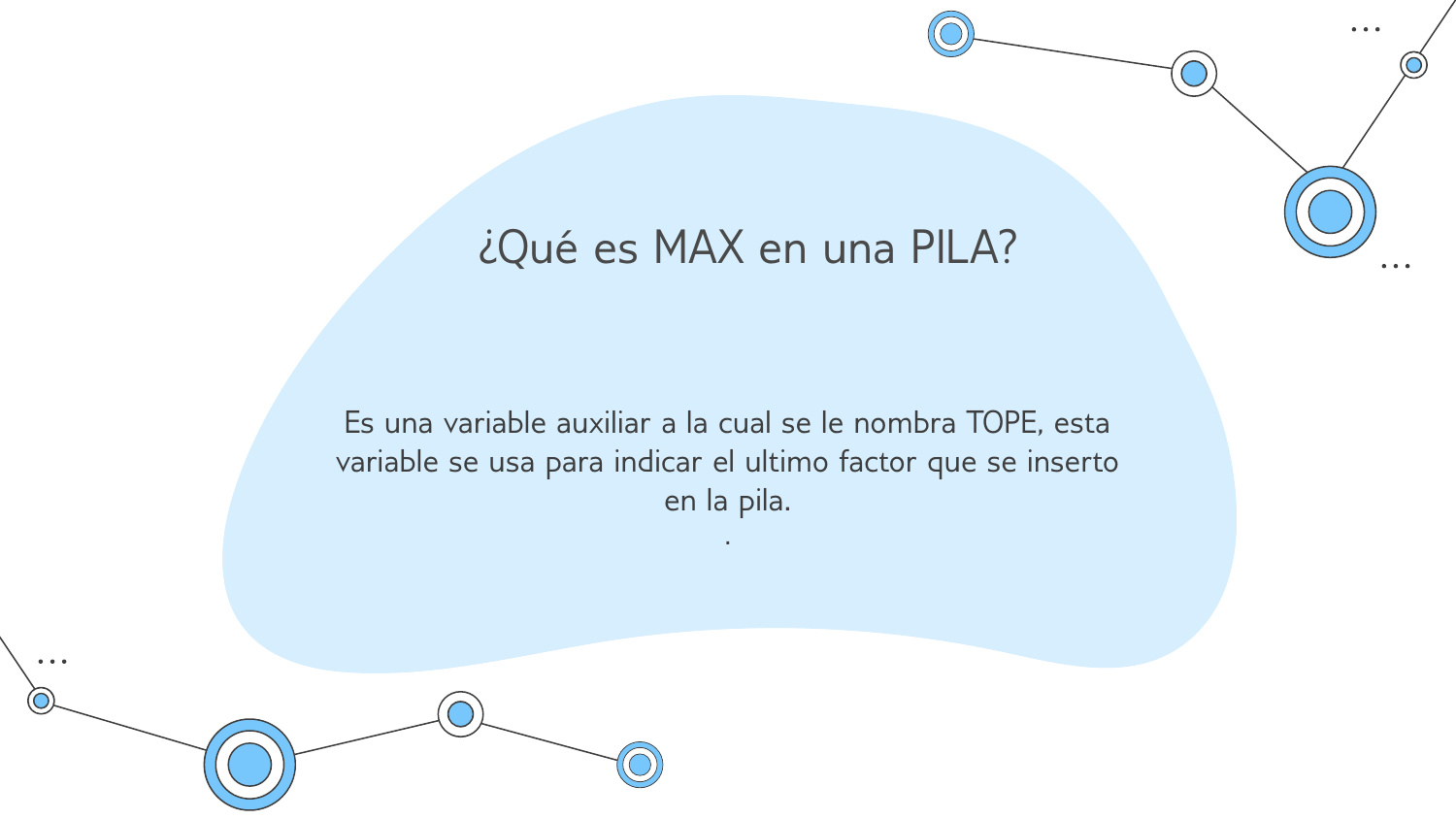

# ¿Qué es MAX en una PILA?
Es una variable auxiliar a la cual se le nombra TOPE, esta variable se usa para indicar el ultimo factor que se inserto en la pila.
.